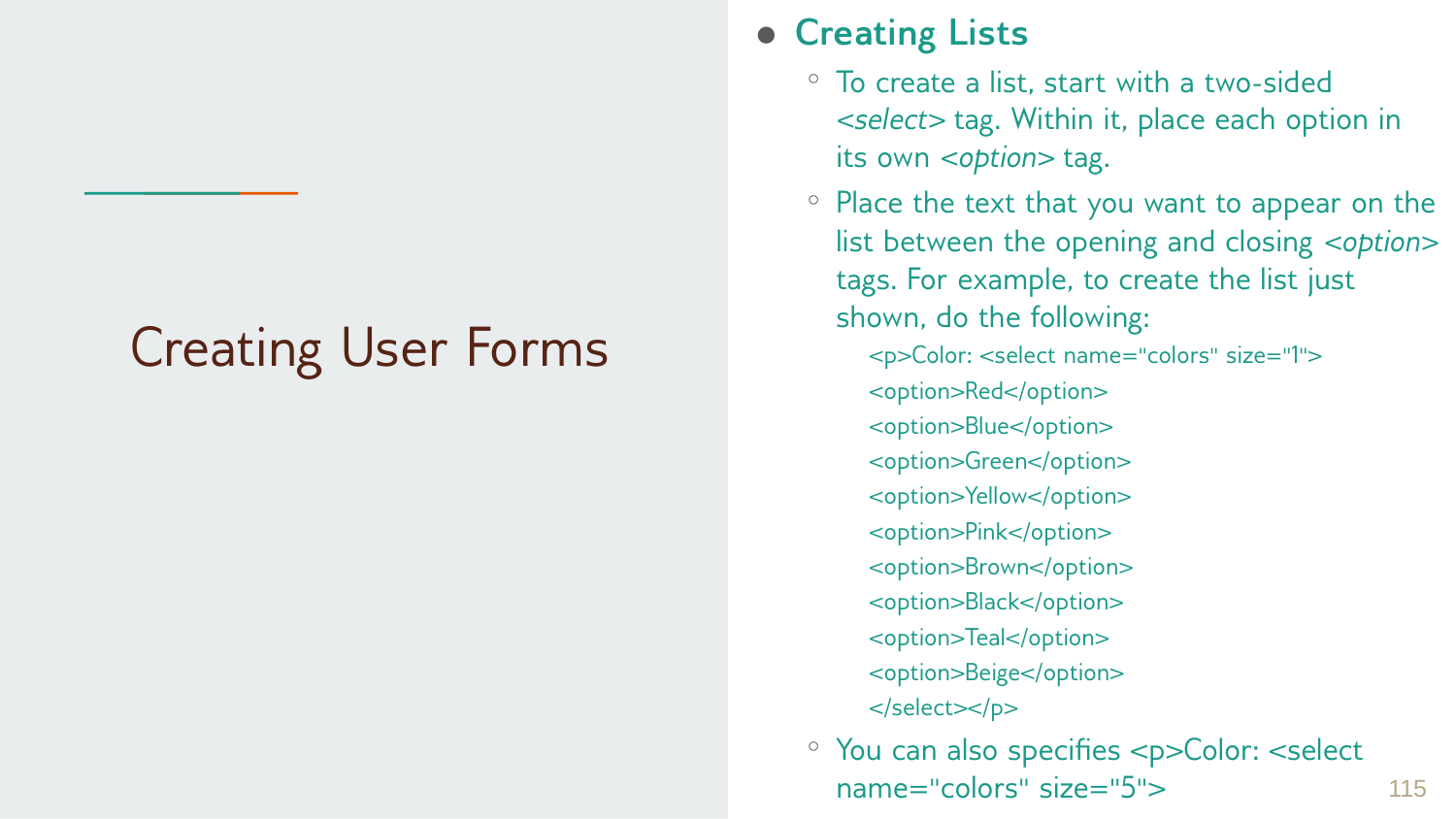

Creating Lists
To create a list, start with a two-sided <select> tag. Within it, place each option in its own <option> tag.
Place the text that you want to appear on the list between the opening and closing <option> tags. For example, to create the list just shown, do the following:
<p>Color: <select name="colors" size="1">
<option>Red</option>
<option>Blue</option>
<option>Green</option>
<option>Yellow</option>
<option>Pink</option>
<option>Brown</option>
<option>Black</option>
<option>Teal</option>
<option>Beige</option>
</select></p>
You can also specifies <p>Color: <select name="colors" size="5">
# Creating User Forms

 115